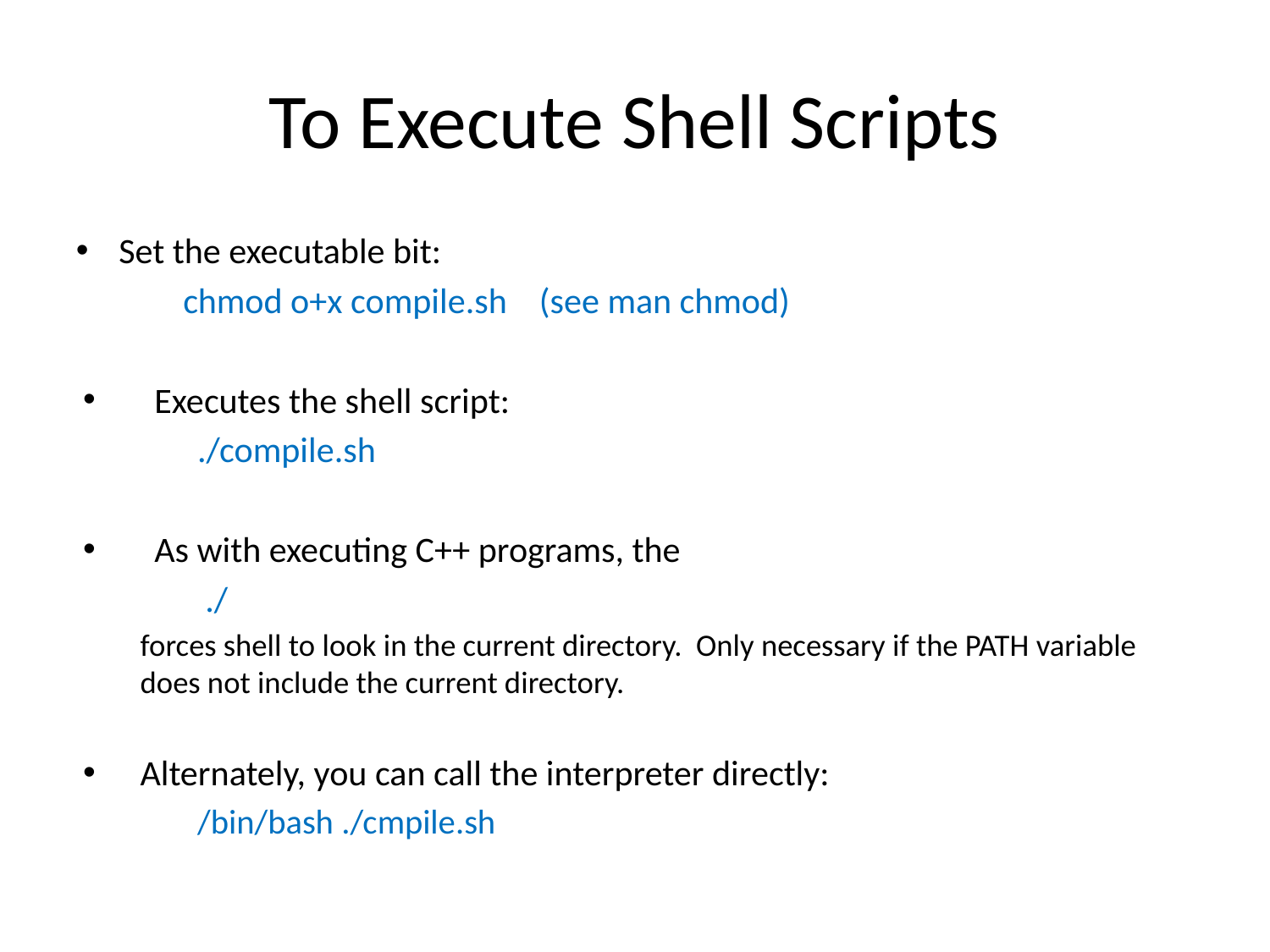

# To Execute Shell Scripts
Set the executable bit:
chmod o+x compile.sh    (see man chmod)

Executes the shell script:
./compile.sh

As with executing C++ programs, the
 ./
forces shell to look in the current directory.  Only necessary if the PATH variable does not include the current directory.

Alternately, you can call the interpreter directly:
/bin/bash ./cmpile.sh